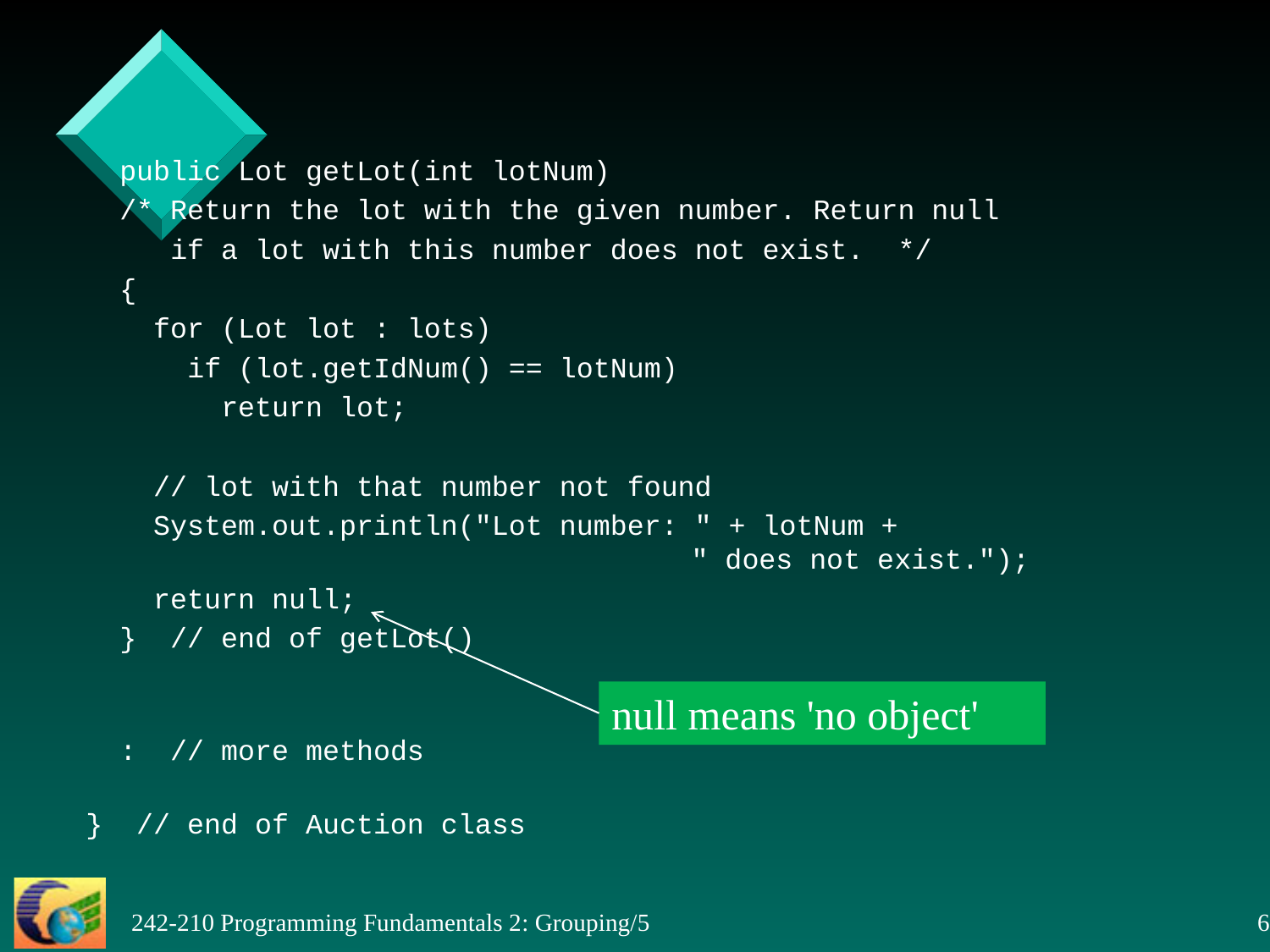

public Lot getLot(int lotNum)
  /* Return the lot with the given number. Return null
     if a lot with this number does not exist.  */
  {
    for (Lot lot : lots)
      if (lot.getIdNum() == lotNum)
        return lot;

    // lot with that number not found
    System.out.println("Lot number: " + lotNum +
                                 " does not exist.");
    return null;
  }  // end of getLot()

  :  // more methods
}  // end of Auction class
null means 'no object'